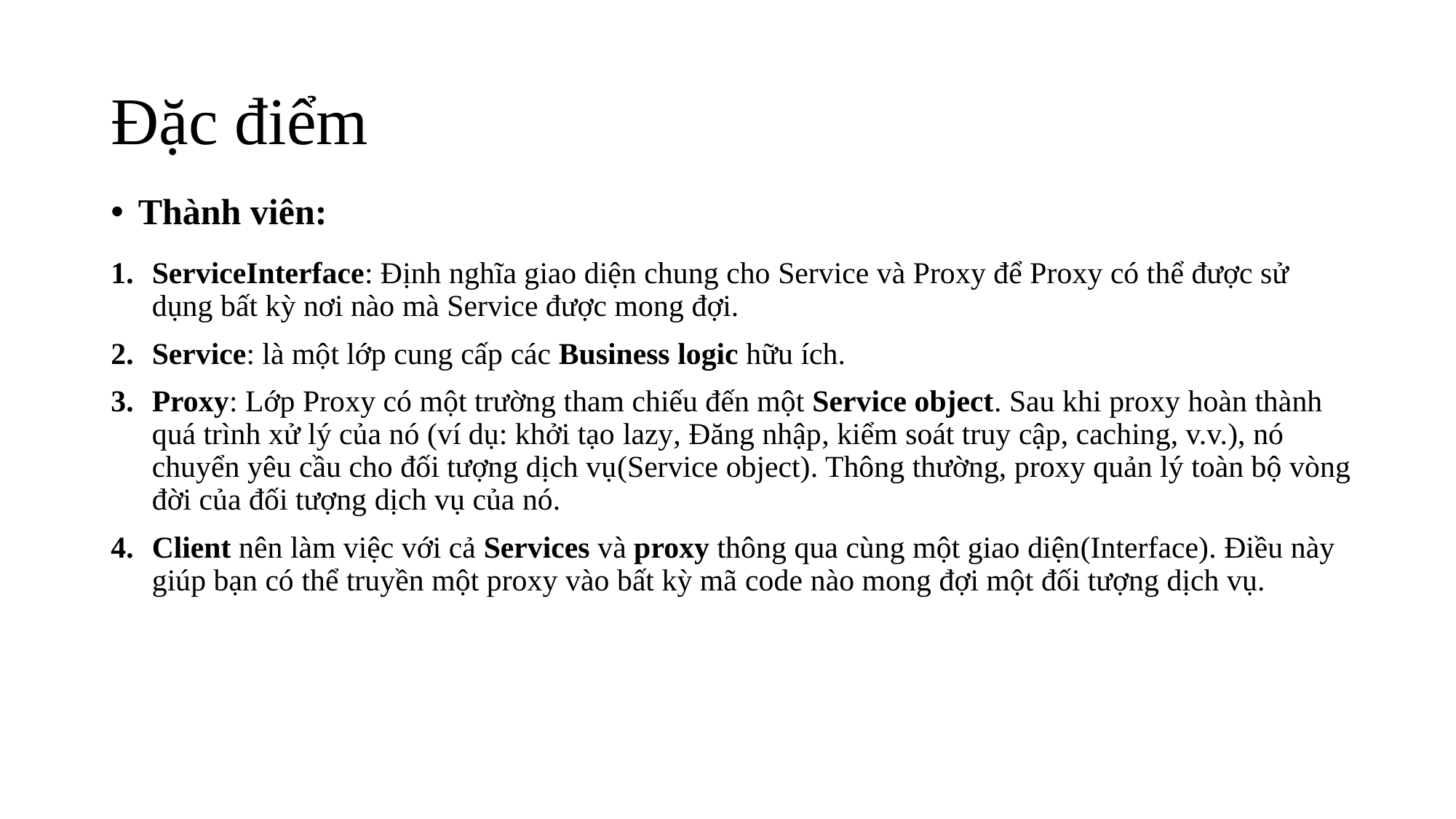

# Đặc điểm
Thành viên:
ServiceInterface: Định nghĩa giao diện chung cho Service và Proxy để Proxy có thể được sử dụng bất kỳ nơi nào mà Service được mong đợi.
Service: là một lớp cung cấp các Business logic hữu ích.
Proxy: Lớp Proxy có một trường tham chiếu đến một Service object. Sau khi proxy hoàn thành quá trình xử lý của nó (ví dụ: khởi tạo lazy, Đăng nhập, kiểm soát truy cập, caching, v.v.), nó chuyển yêu cầu cho đối tượng dịch vụ(Service object). Thông thường, proxy quản lý toàn bộ vòng đời của đối tượng dịch vụ của nó.
Client nên làm việc với cả Services và proxy thông qua cùng một giao diện(Interface). Điều này giúp bạn có thể truyền một proxy vào bất kỳ mã code nào mong đợi một đối tượng dịch vụ.